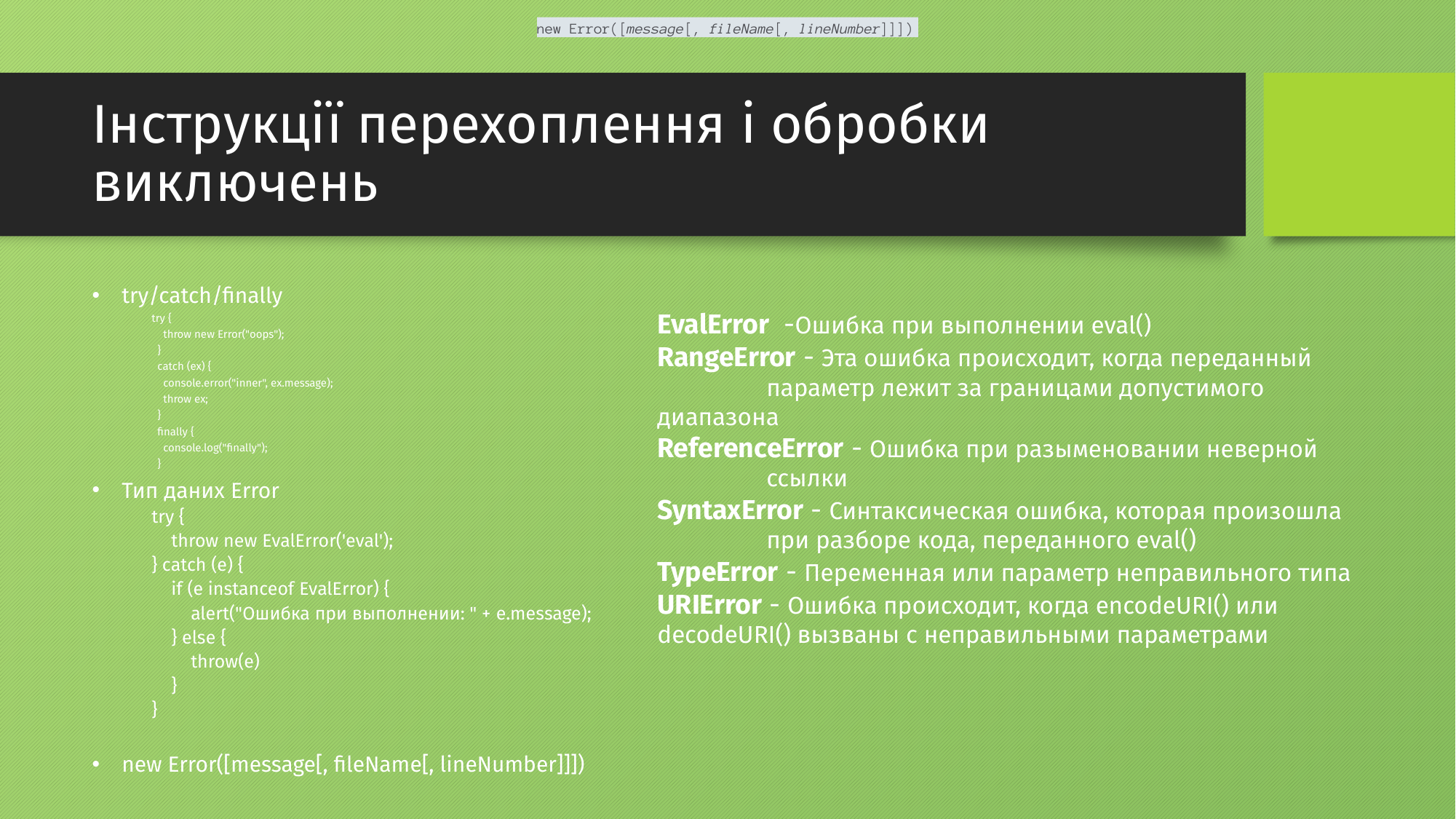

new Error([message[, fileName[, lineNumber]]])
# Інструкції перехоплення і обробки виключень
try/catch/finally
try {
    throw new Error("oops");
  }
  catch (ex) {
    console.error("inner", ex.message);
    throw ex;
  }
  finally {
    console.log("finally");
  }
Тип даних Error
try {
    throw new EvalError('eval');
} catch (e) {
    if (e instanceof EvalError) {
        alert("Ошибка при выполнении: " + e.message);
    } else {
        throw(e)
    }
}

new Error([message[, fileName[, lineNumber]]])

EvalError  -Ошибка при выполнении eval()
RangeError - Эта ошибка происходит, когда переданный 	параметр лежит за границами допустимого диапазона
ReferenceError - Ошибка при разыменовании неверной 	ссылки
SyntaxError - Синтаксическая ошибка, которая произошла 	при разборе кода, переданного eval()
TypeError - Переменная или параметр неправильного типа
URIError - Ошибка происходит, когда encodeURI() или 	decodeURI() вызваны с неправильными параметрами